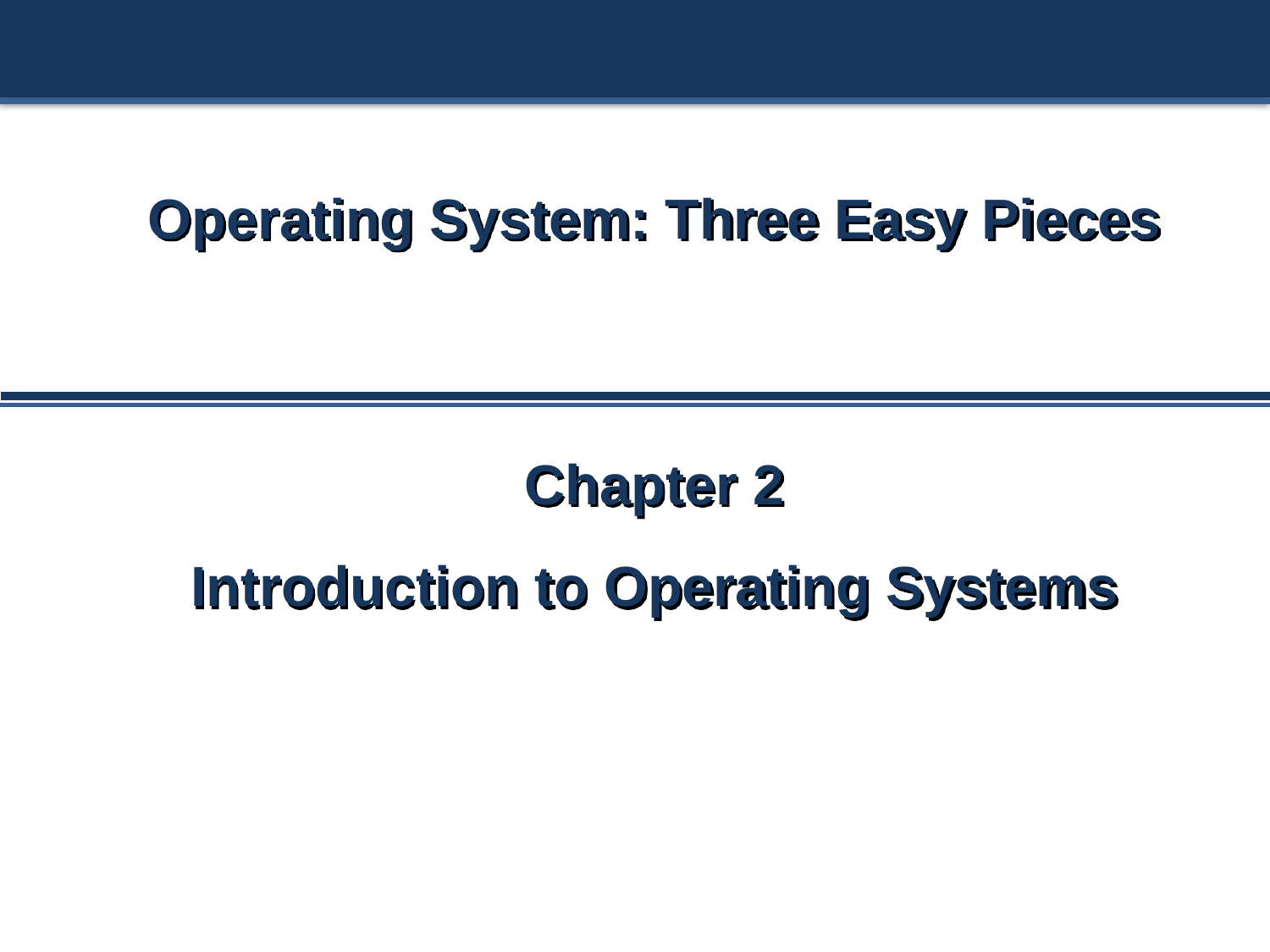

# Operating System: Three Easy Pieces
Chapter 2
Introduction to Operating Systems